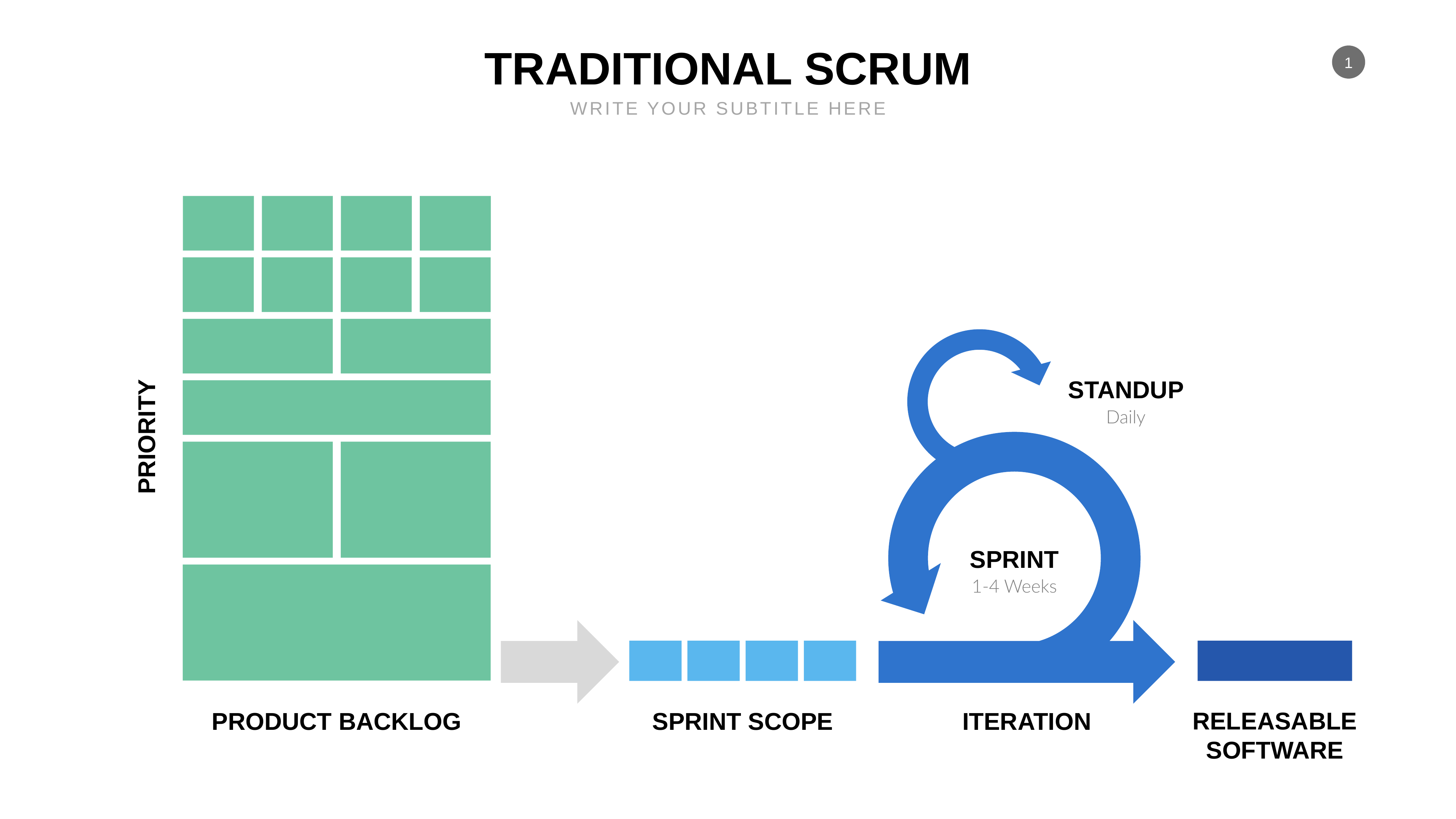

TRADITIONAL SCRUM
WRITE YOUR SUBTITLE HERE

STANDUP

Daily

PRIORITY

SPRINT

1-4 Weeks

PRODUCT BACKLOG
SPRINT SCOPE
ITERATION
RELEASABLE
SOFTWARE